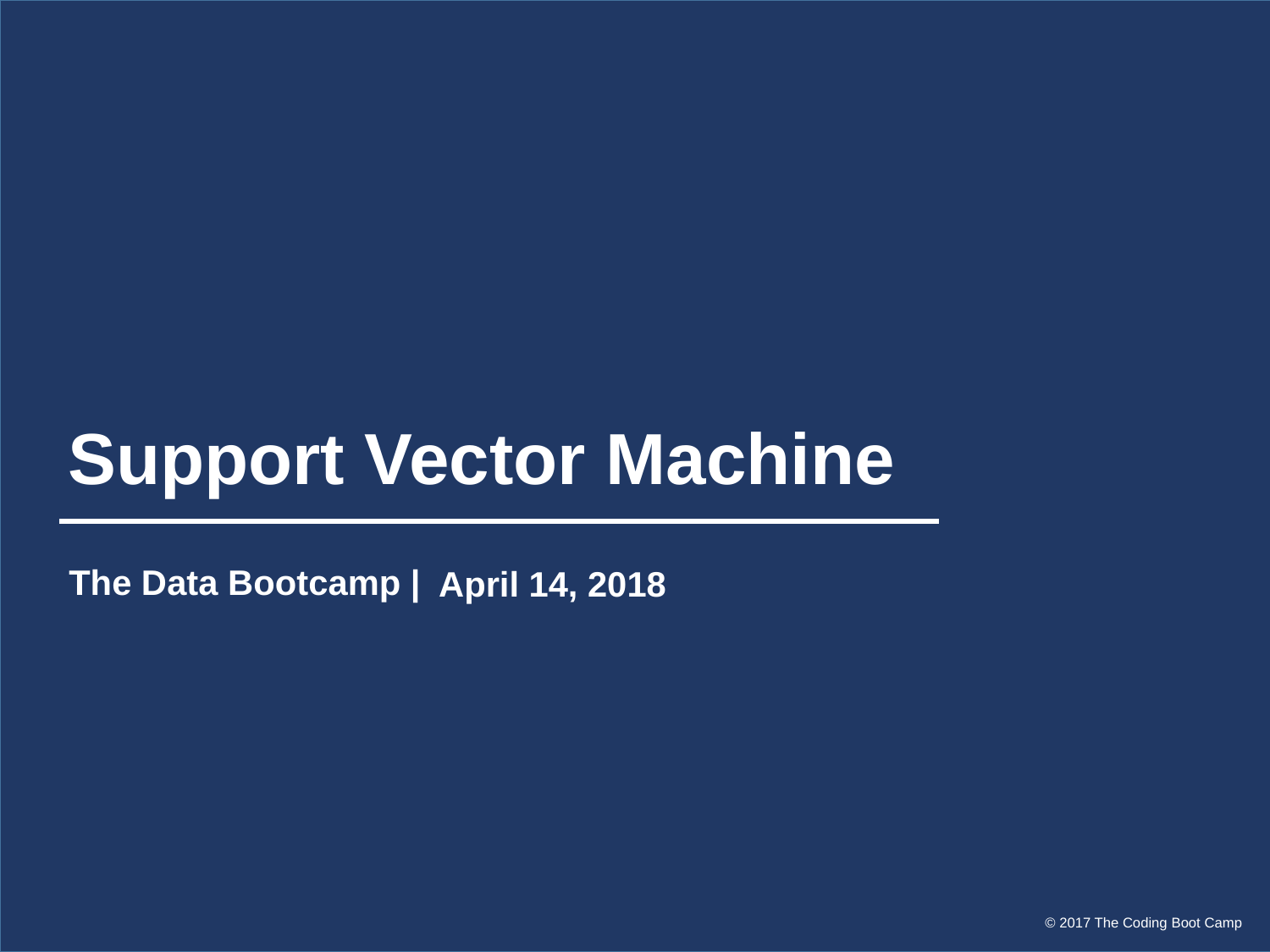

# Support Vector Machine
The Data Bootcamp |
April 14, 2018